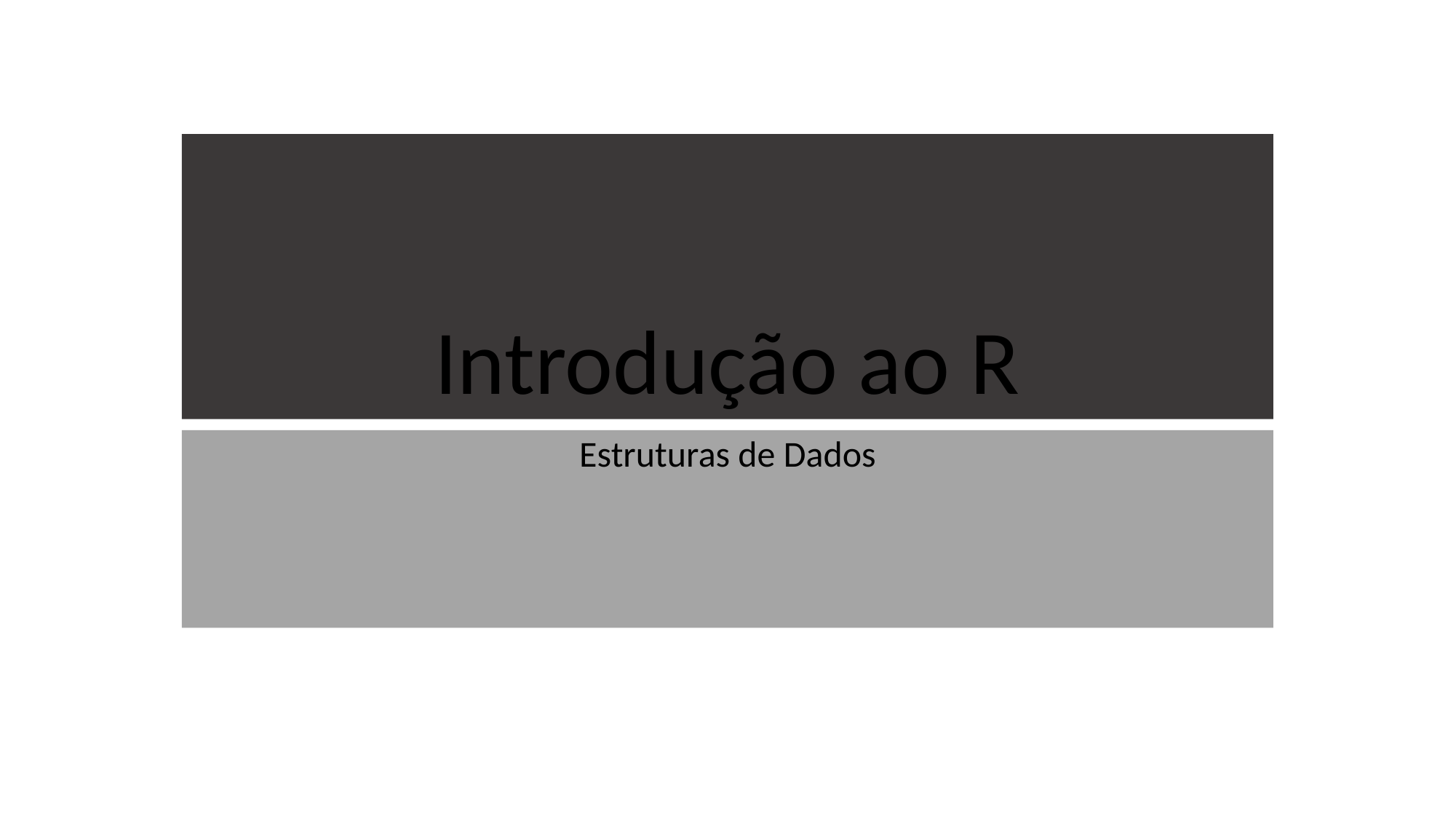

# Introdução ao R
Estruturas de Dados